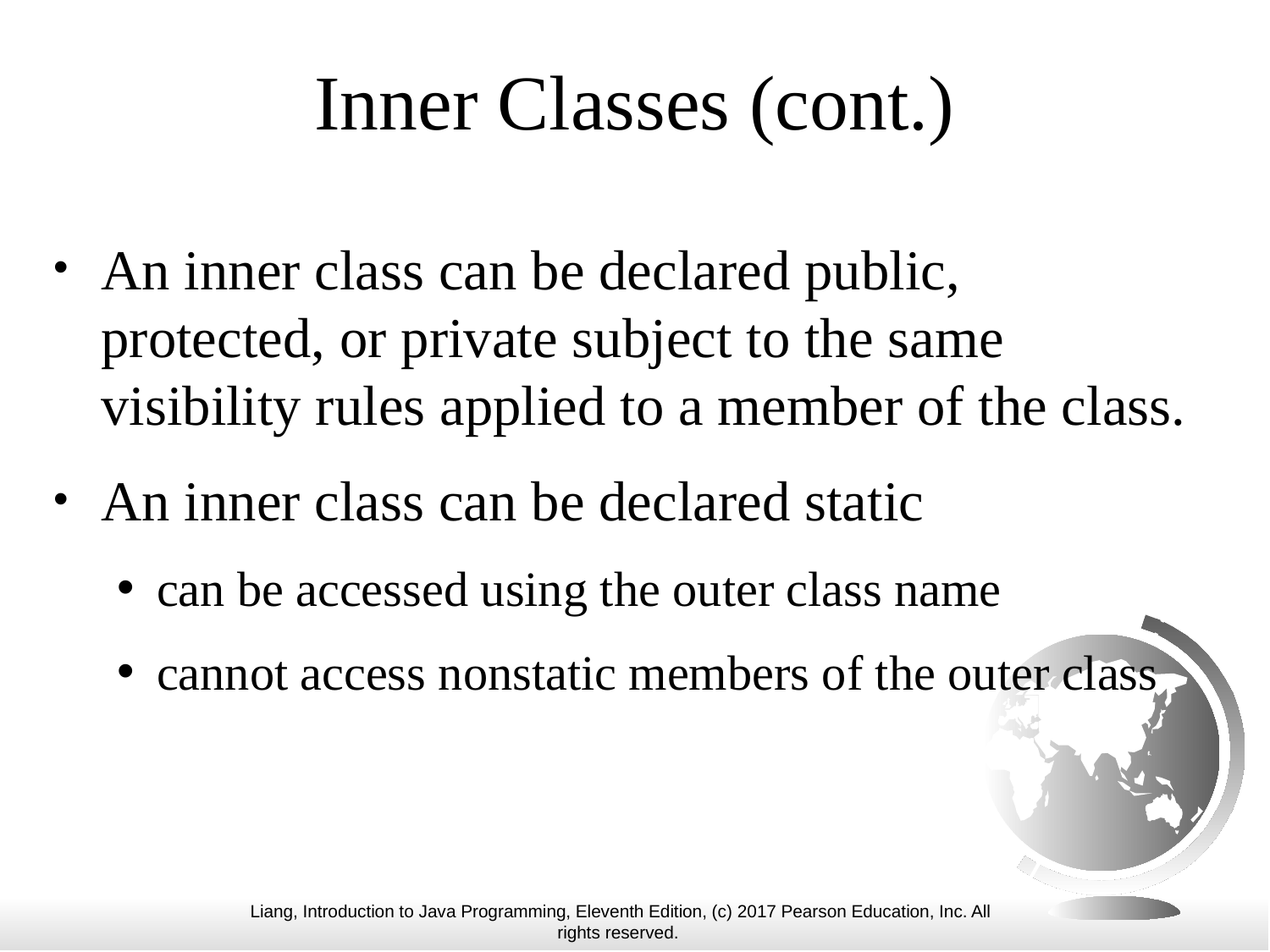

# Inner Classes (cont.)
An inner class can be declared public, protected, or private subject to the same visibility rules applied to a member of the class.
An inner class can be declared static
can be accessed using the outer class name
cannot access nonstatic members of the outer class
21